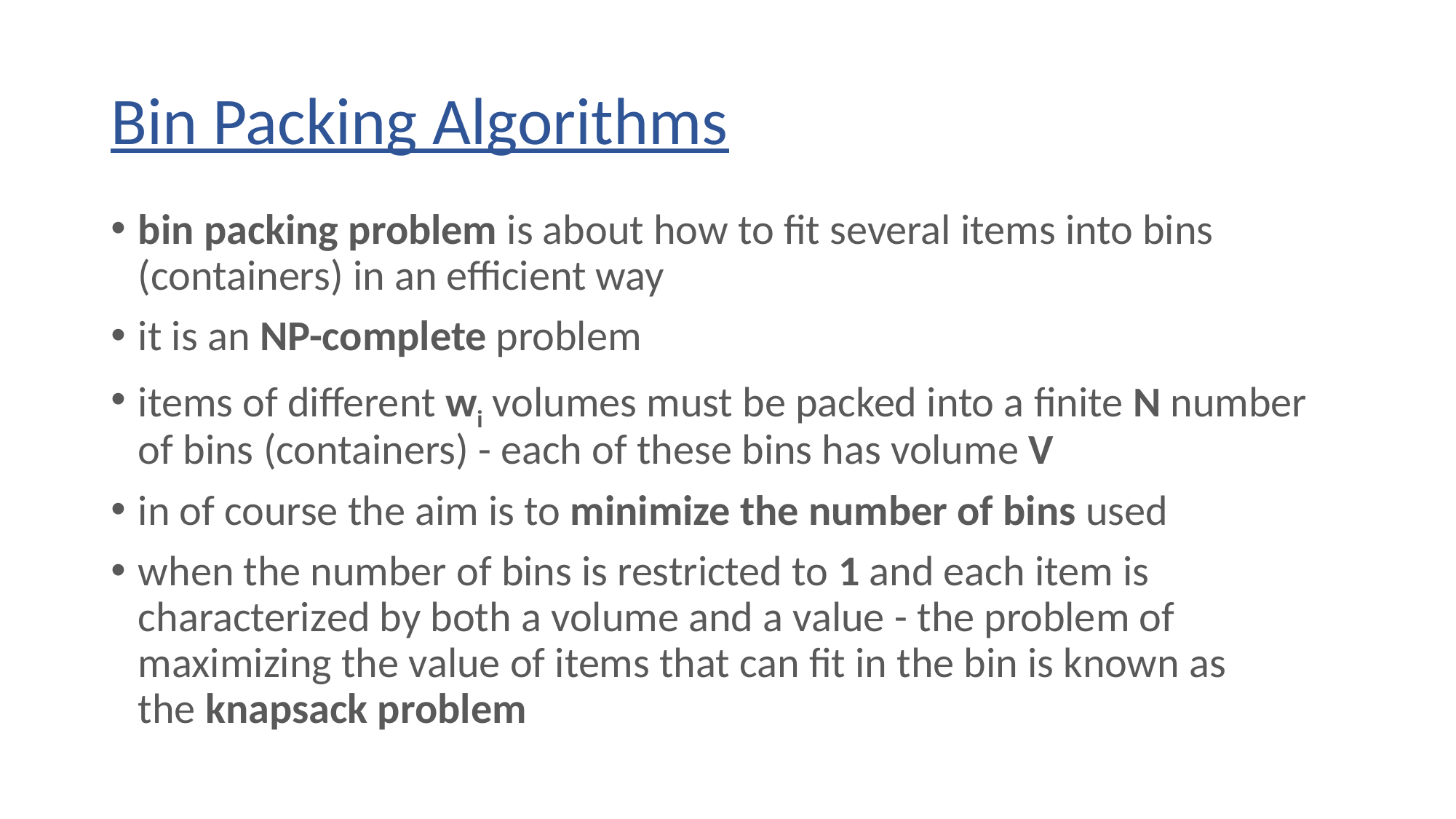

# Bin Packing Algorithms
bin packing problem is about how to fit several items into bins (containers) in an efficient way
it is an NP-complete problem
items of different wi volumes must be packed into a finite N number of bins (containers) - each of these bins has volume V
in of course the aim is to minimize the number of bins used
when the number of bins is restricted to 1 and each item is characterized by both a volume and a value - the problem of maximizing the value of items that can fit in the bin is known as the knapsack problem